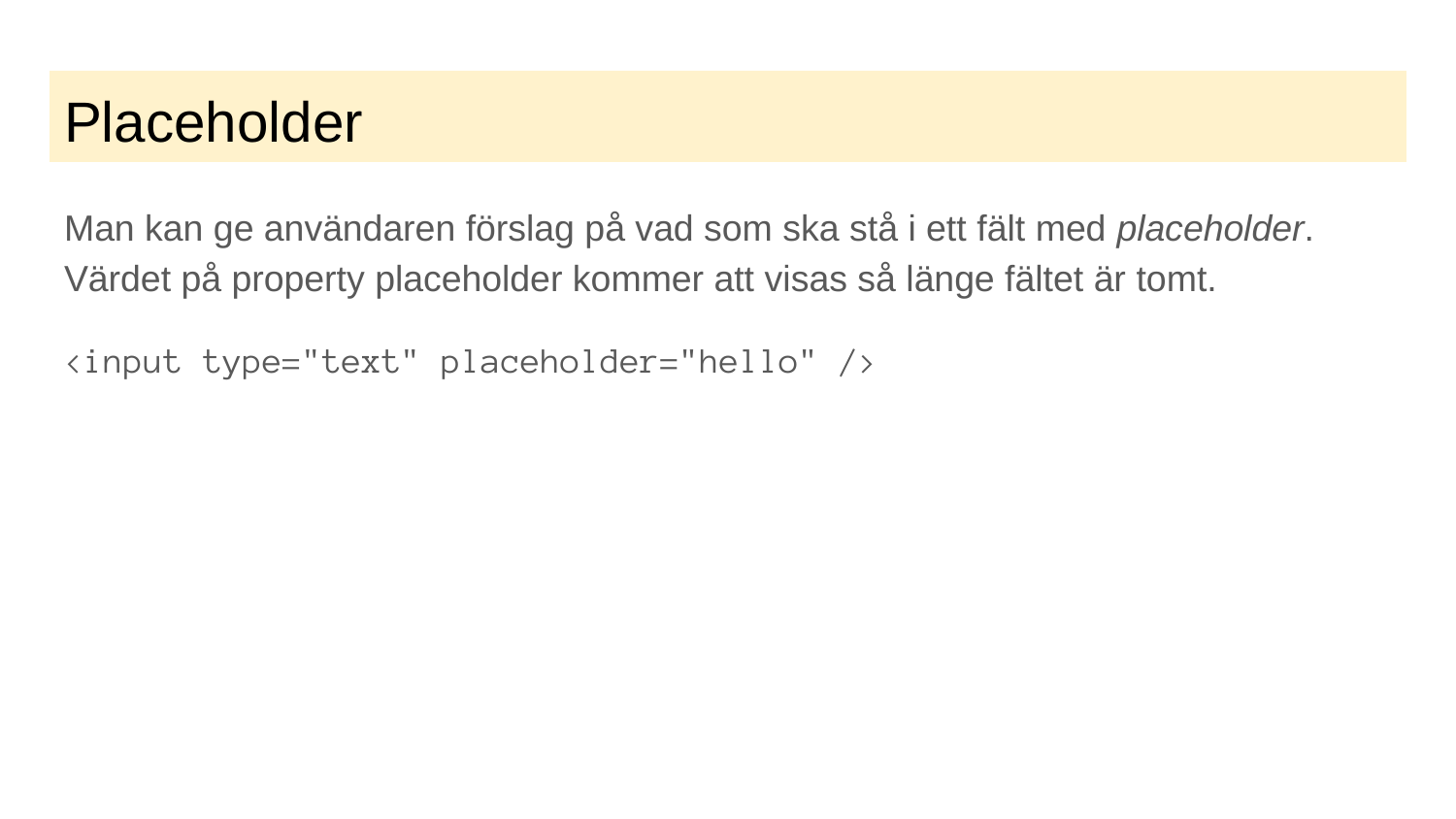

# Placeholder
Man kan ge användaren förslag på vad som ska stå i ett fält med placeholder.
Värdet på property placeholder kommer att visas så länge fältet är tomt.
<input type="text" placeholder="hello" />